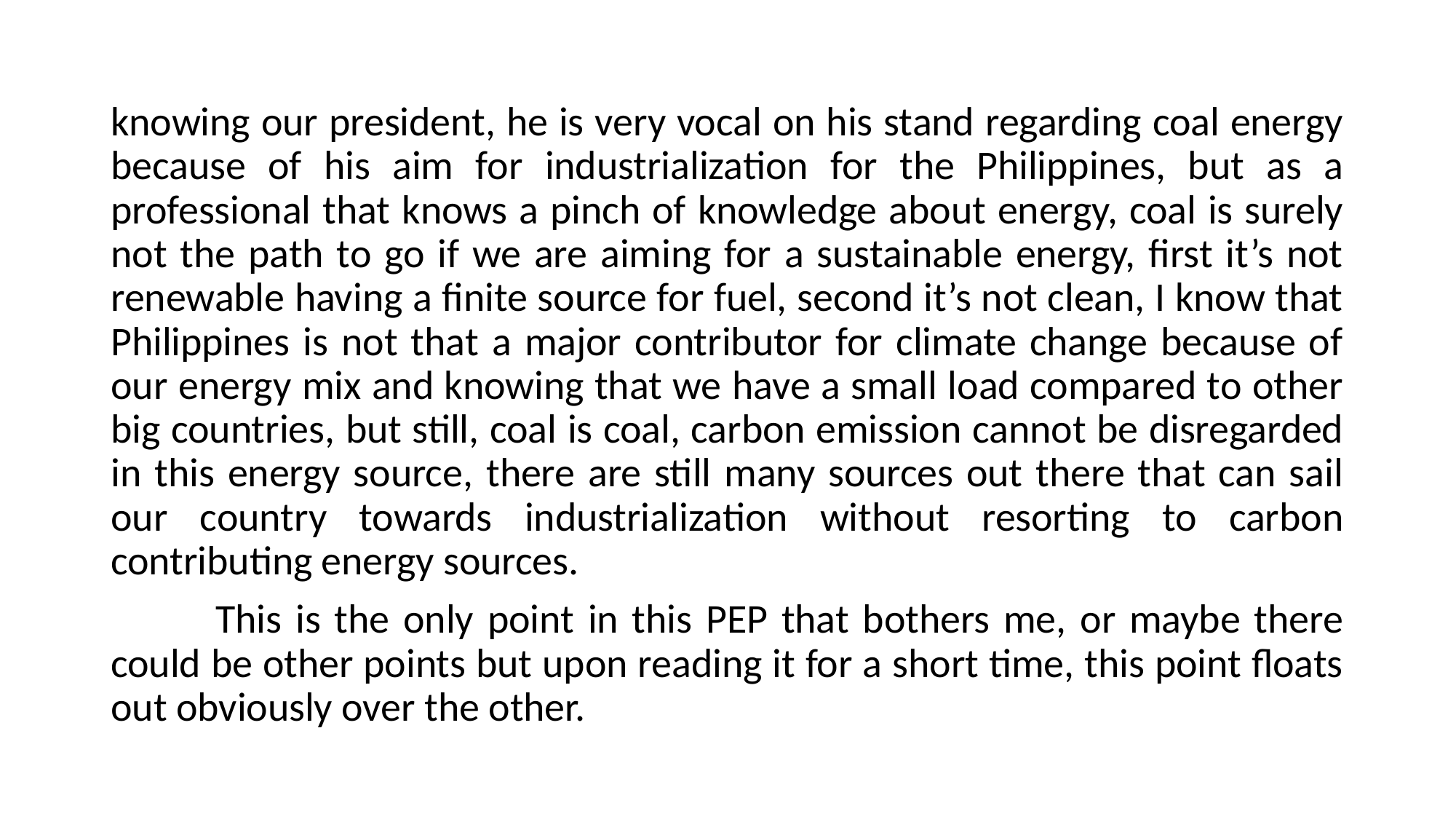

knowing our president, he is very vocal on his stand regarding coal energy because of his aim for industrialization for the Philippines, but as a professional that knows a pinch of knowledge about energy, coal is surely not the path to go if we are aiming for a sustainable energy, first it’s not renewable having a finite source for fuel, second it’s not clean, I know that Philippines is not that a major contributor for climate change because of our energy mix and knowing that we have a small load compared to other big countries, but still, coal is coal, carbon emission cannot be disregarded in this energy source, there are still many sources out there that can sail our country towards industrialization without resorting to carbon contributing energy sources.
	This is the only point in this PEP that bothers me, or maybe there could be other points but upon reading it for a short time, this point floats out obviously over the other.